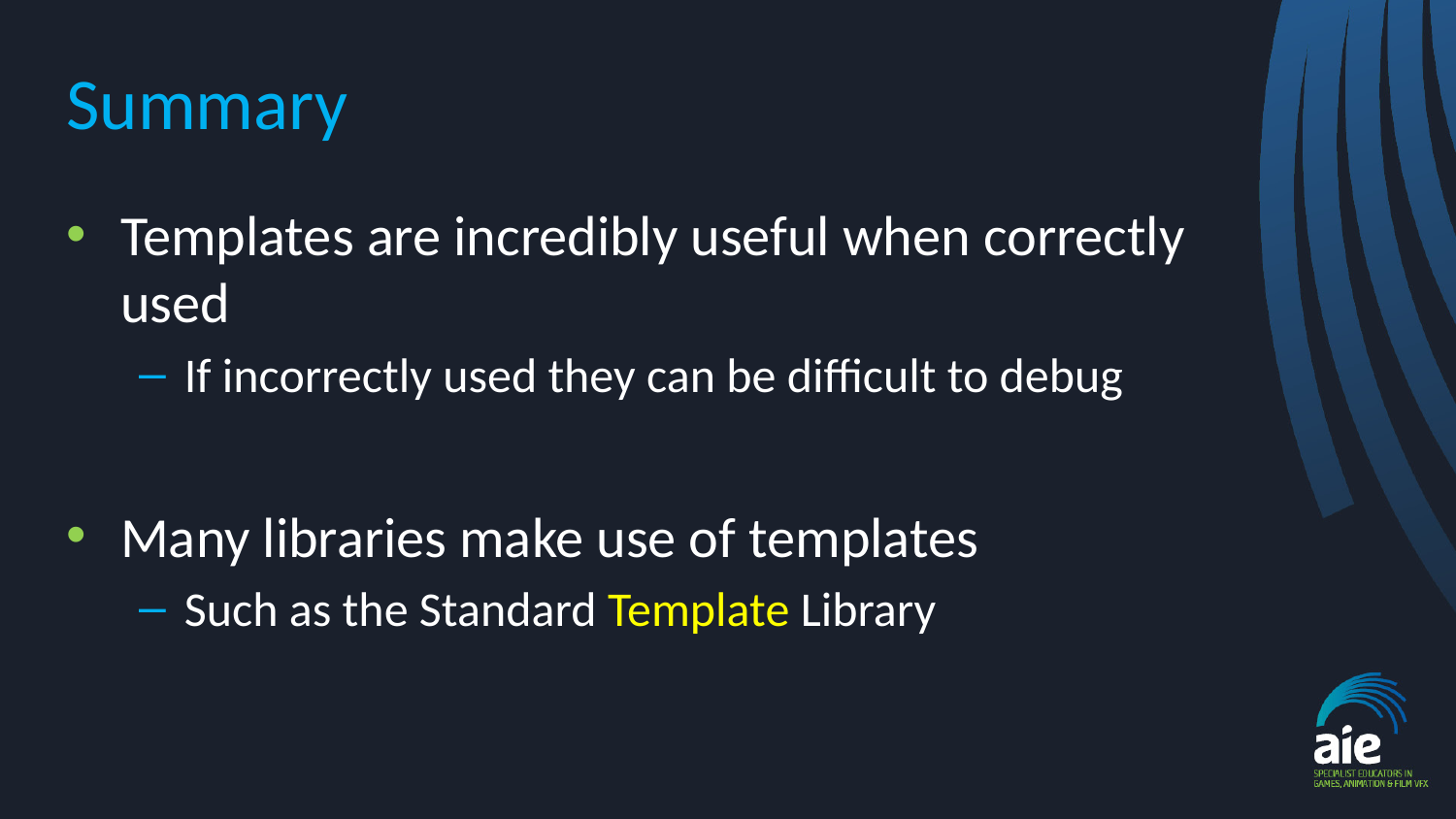

# Summary
Templates are incredibly useful when correctly used
If incorrectly used they can be difficult to debug

Many libraries make use of templates
Such as the Standard Template Library